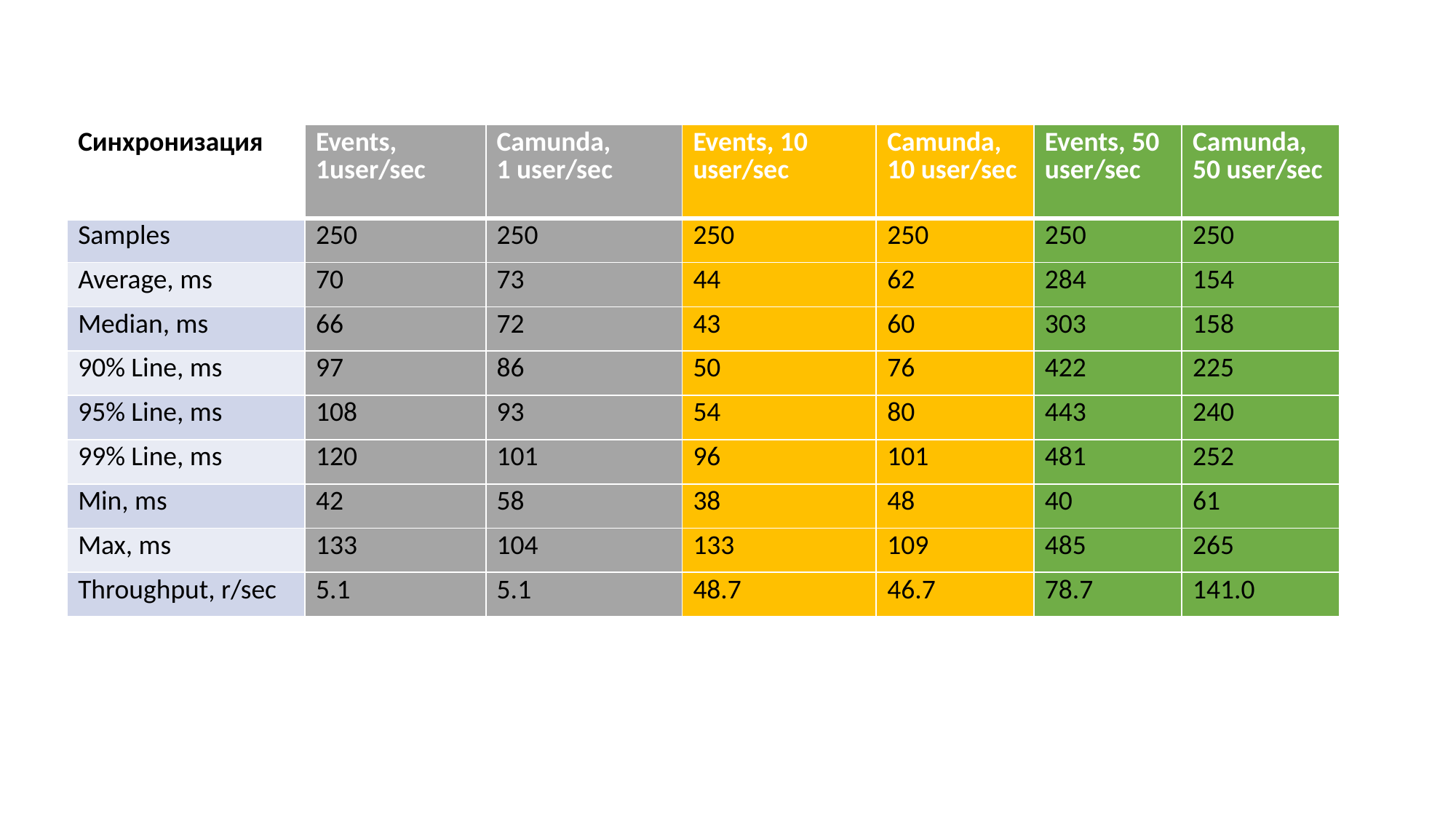

| Синхронизация | Events, 1user/sec | Camunda, 1 user/sec | Events, 10 user/sec | Camunda, 10 user/sec | Events, 50 user/sec | Camunda, 50 user/sec |
| --- | --- | --- | --- | --- | --- | --- |
| Samples | 250 | 250 | 250 | 250 | 250 | 250 |
| Average, ms | 70 | 73 | 44 | 62 | 284 | 154 |
| Median, ms | 66 | 72 | 43 | 60 | 303 | 158 |
| 90% Line, ms | 97 | 86 | 50 | 76 | 422 | 225 |
| 95% Line, ms | 108 | 93 | 54 | 80 | 443 | 240 |
| 99% Line, ms | 120 | 101 | 96 | 101 | 481 | 252 |
| Min, ms | 42 | 58 | 38 | 48 | 40 | 61 |
| Max, ms | 133 | 104 | 133 | 109 | 485 | 265 |
| Throughput, r/sec | 5.1 | 5.1 | 48.7 | 46.7 | 78.7 | 141.0 |